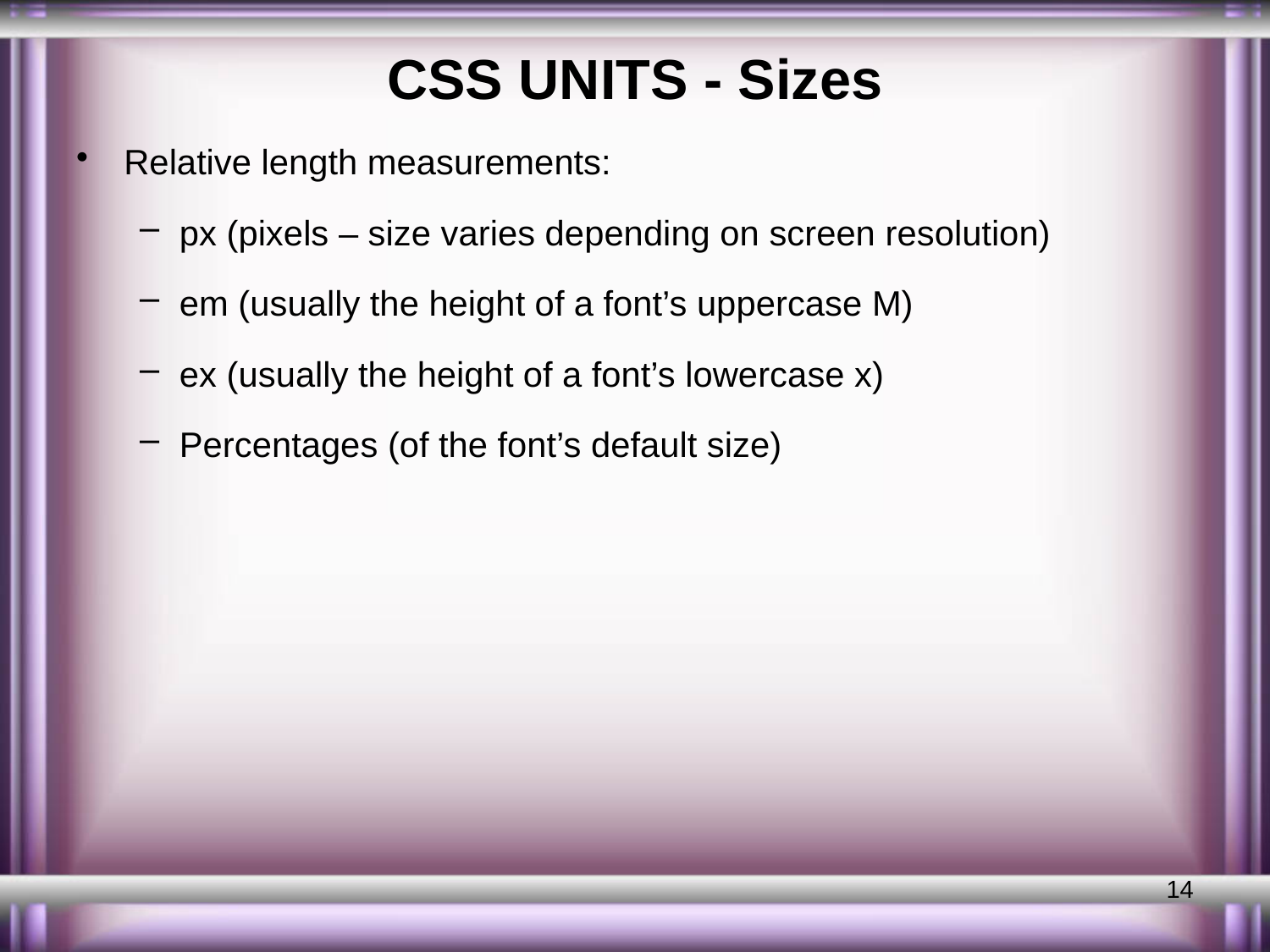

# CSS UNITS - Sizes
Relative length measurements:
px (pixels – size varies depending on screen resolution)
em (usually the height of a font’s uppercase M)
ex (usually the height of a font’s lowercase x)
Percentages (of the font’s default size)

14